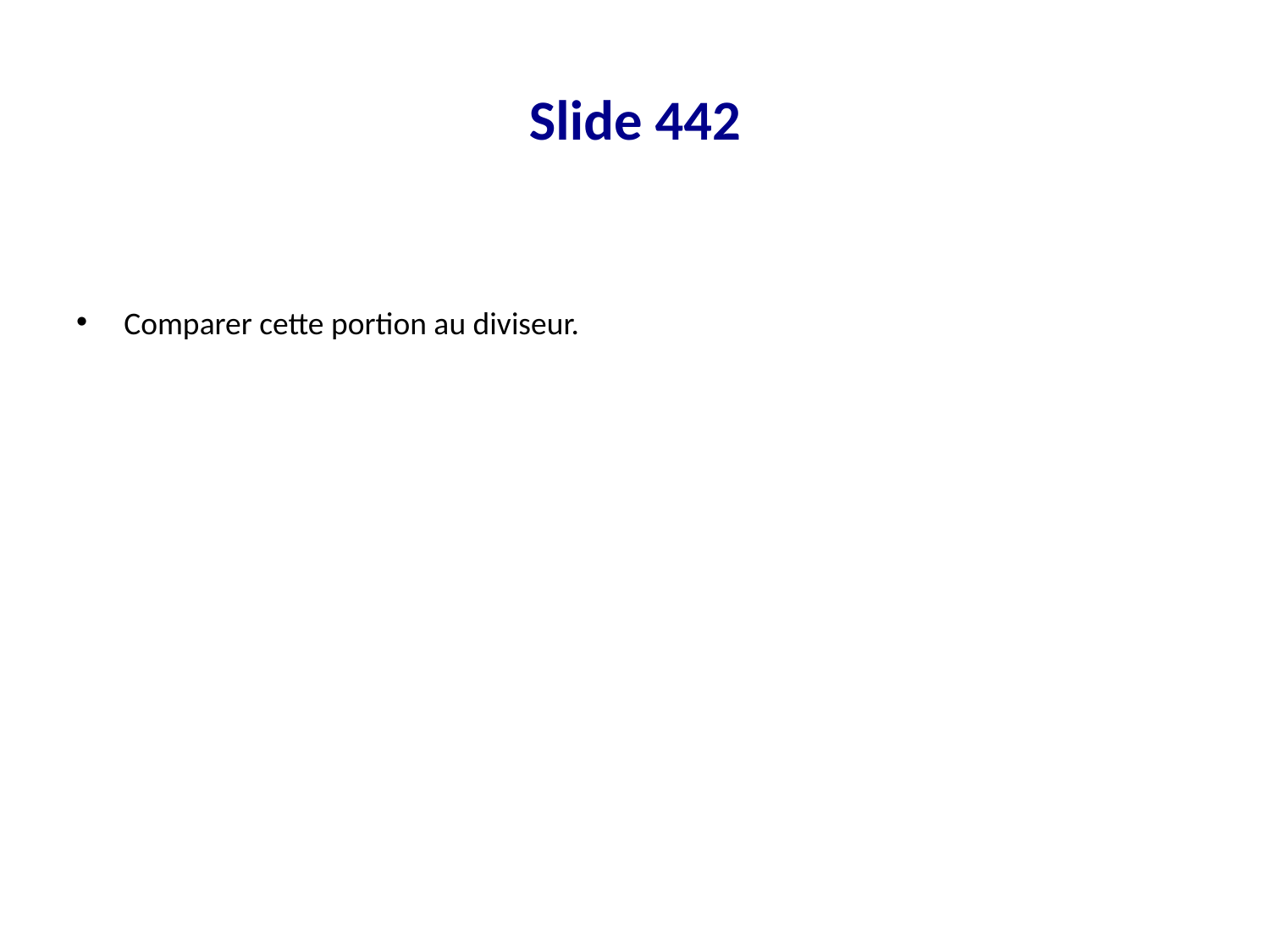

# Slide 442

Comparer cette portion au diviseur.